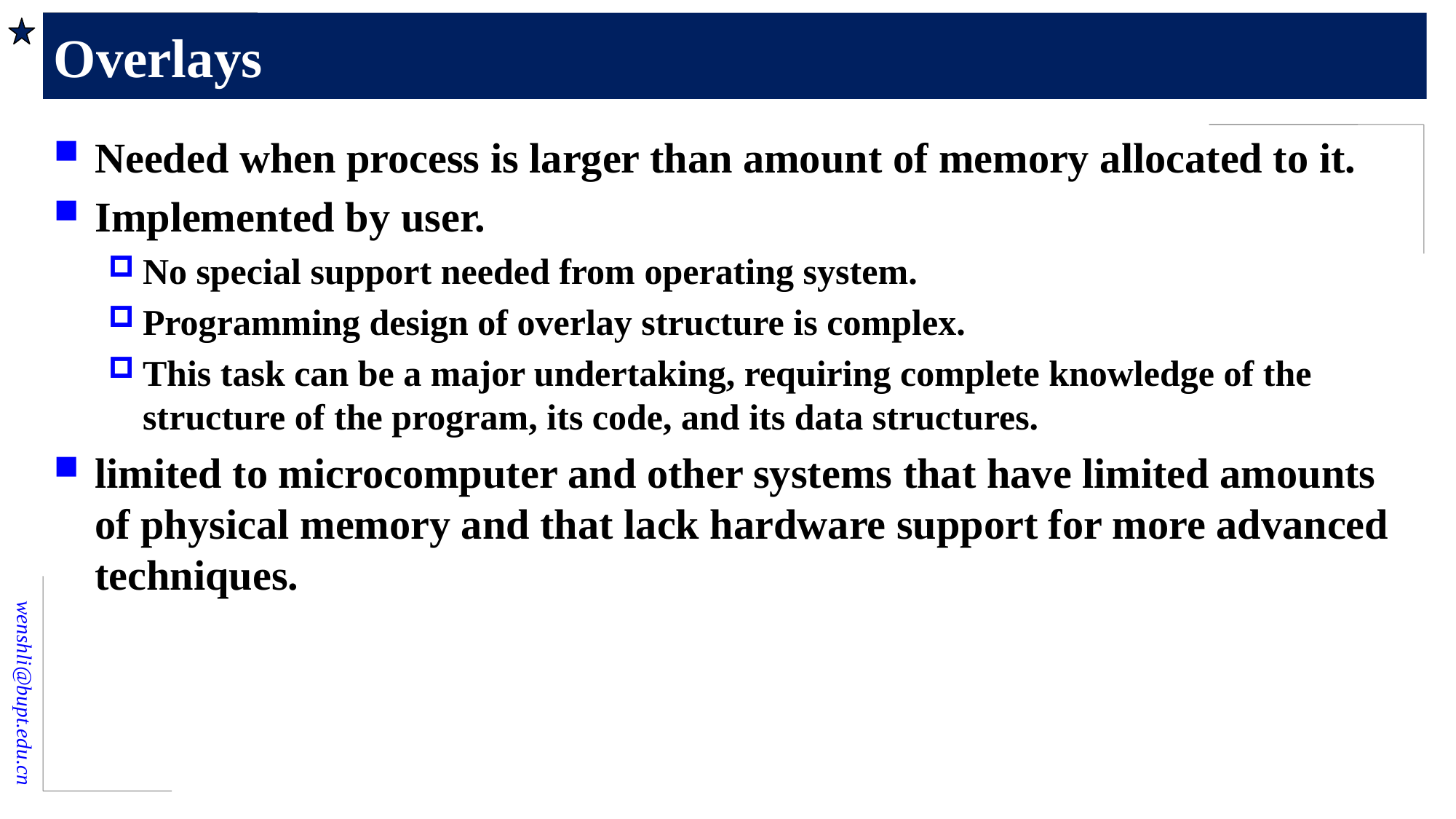

# Overlays
Needed when process is larger than amount of memory allocated to it.
Implemented by user.
No special support needed from operating system.
Programming design of overlay structure is complex.
This task can be a major undertaking, requiring complete knowledge of the structure of the program, its code, and its data structures.
limited to microcomputer and other systems that have limited amounts of physical memory and that lack hardware support for more advanced techniques.
26